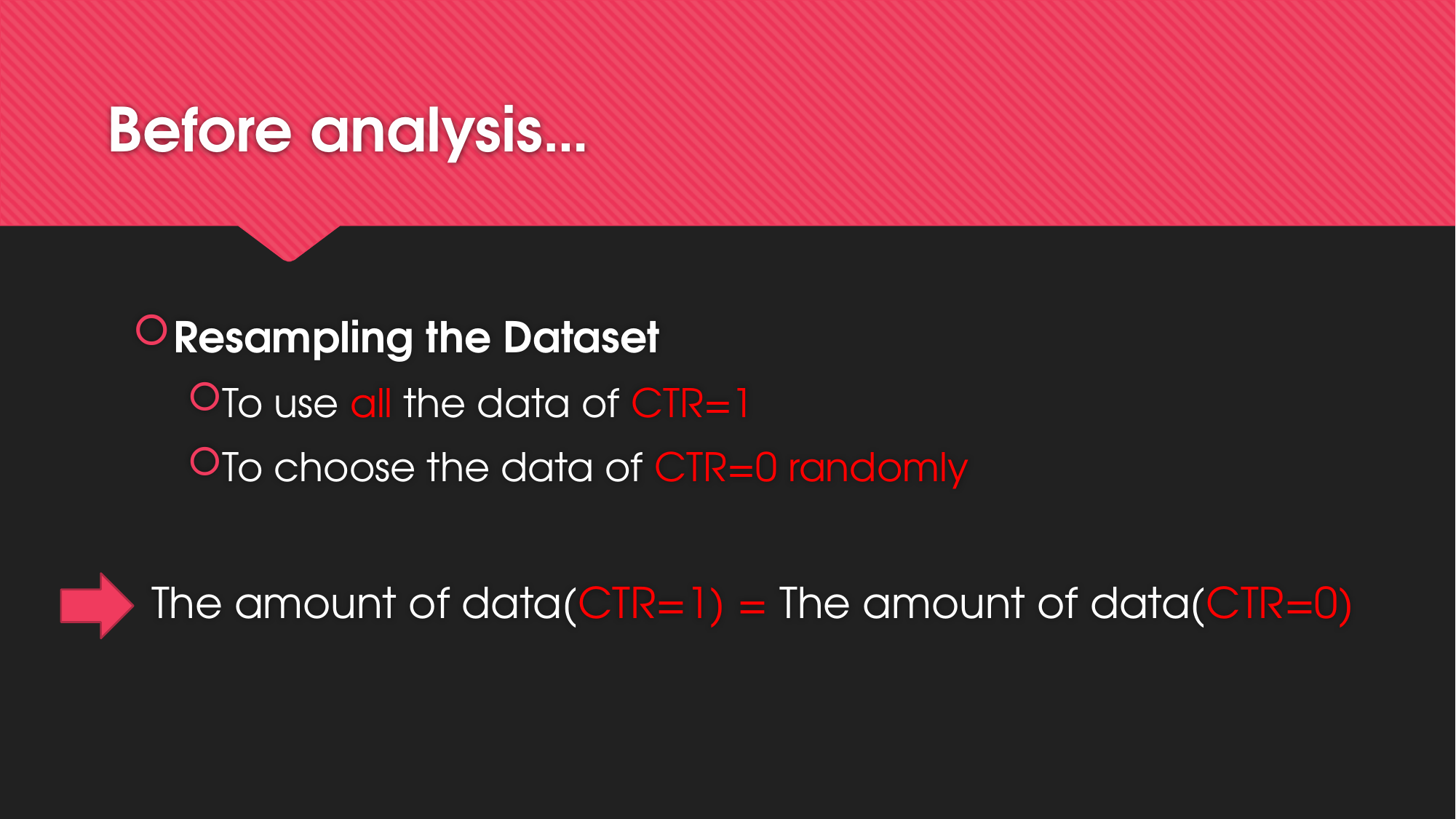

# Before analysis…
Resampling the Dataset
To use all the data of CTR=1
To choose the data of CTR=0 randomly

 The amount of data(CTR=1) = The amount of data(CTR=0)